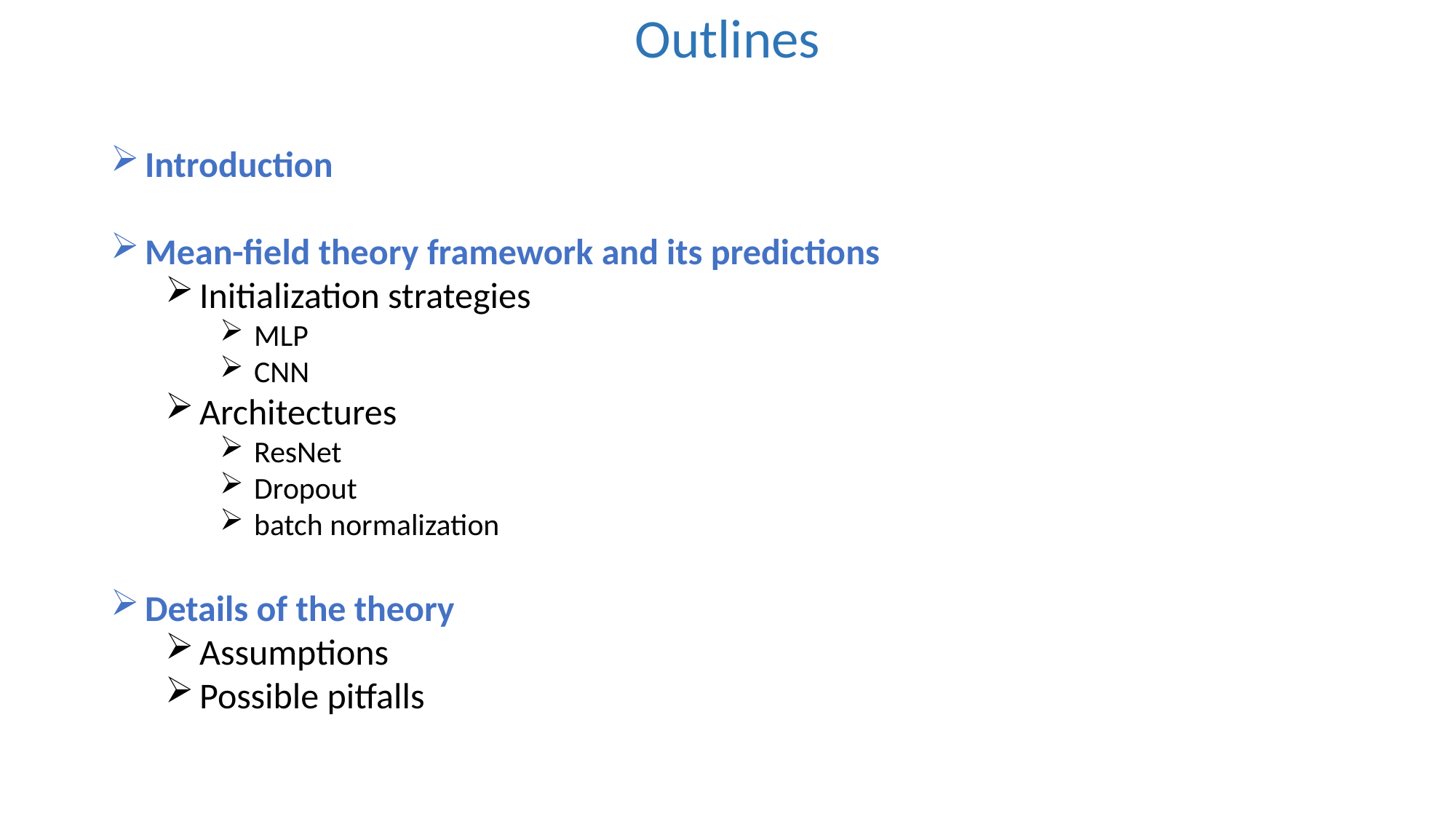

Outlines
Introduction

Mean-field theory framework and its predictions
Initialization strategies
MLP
CNN
Architectures
ResNet
Dropout
batch normalization

Details of the theory
Assumptions
Possible pitfalls